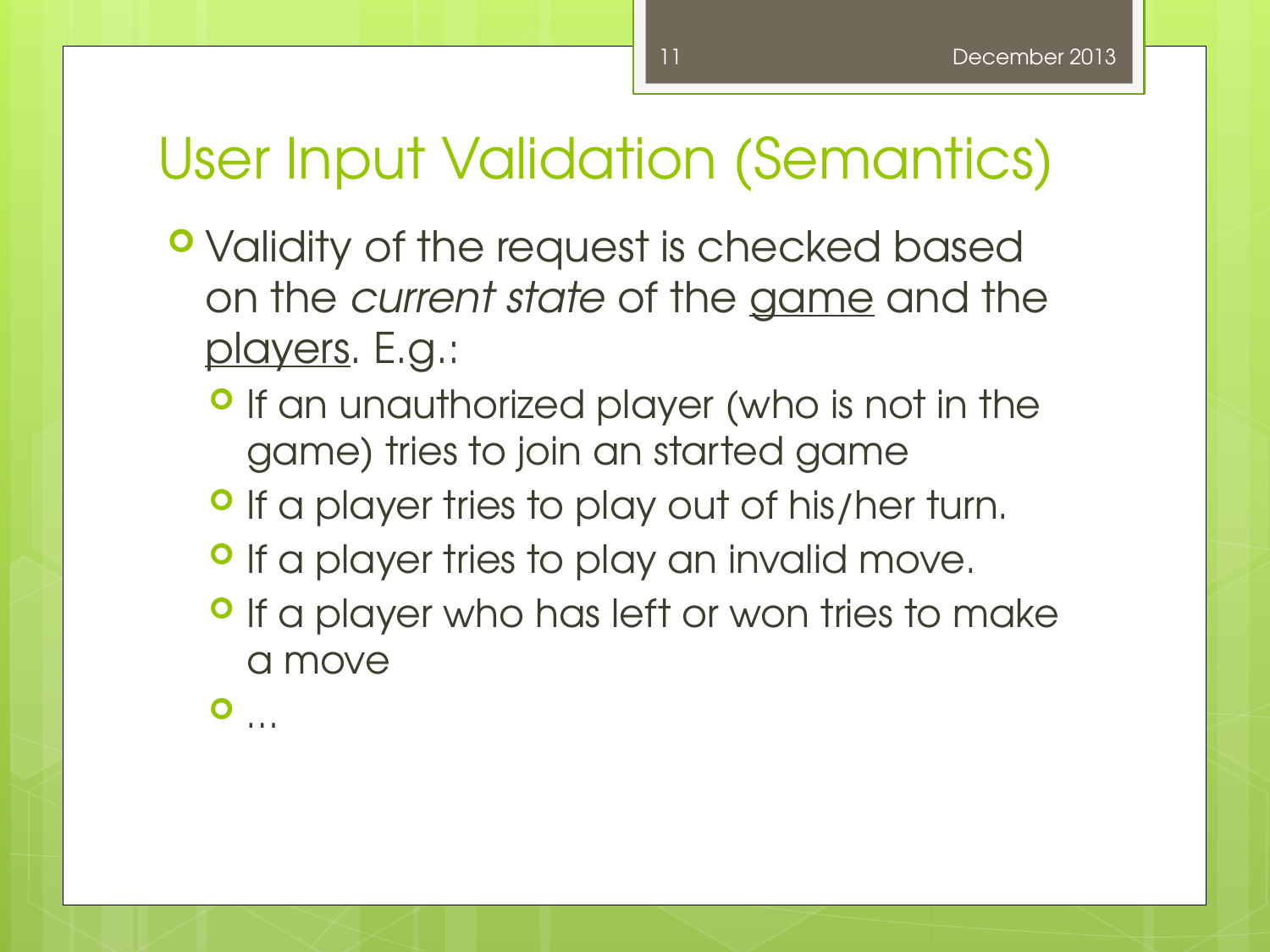

11
December 2013
# User Input Validation (Semantics)
Validity of the request is checked based on the current state of the game and the players. E.g.:
If an unauthorized player (who is not in the game) tries to join an started game
If a player tries to play out of his/her turn.
If a player tries to play an invalid move.
If a player who has left or won tries to make a move
…